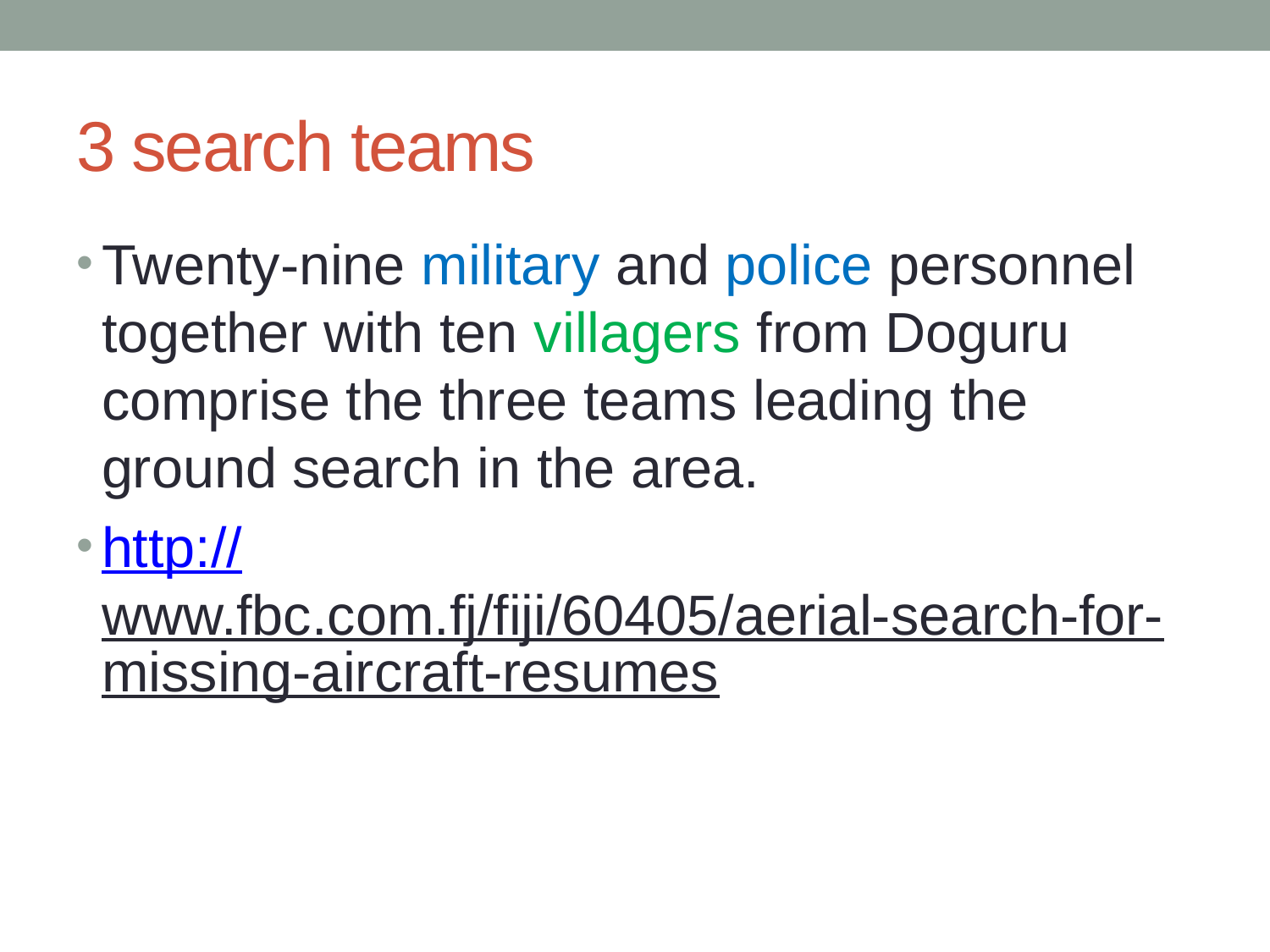

# 3 search teams
Twenty-nine military and police personnel together with ten villagers from Doguru comprise the three teams leading the ground search in the area.
http://www.fbc.com.fj/fiji/60405/aerial-search-for-missing-aircraft-resumes